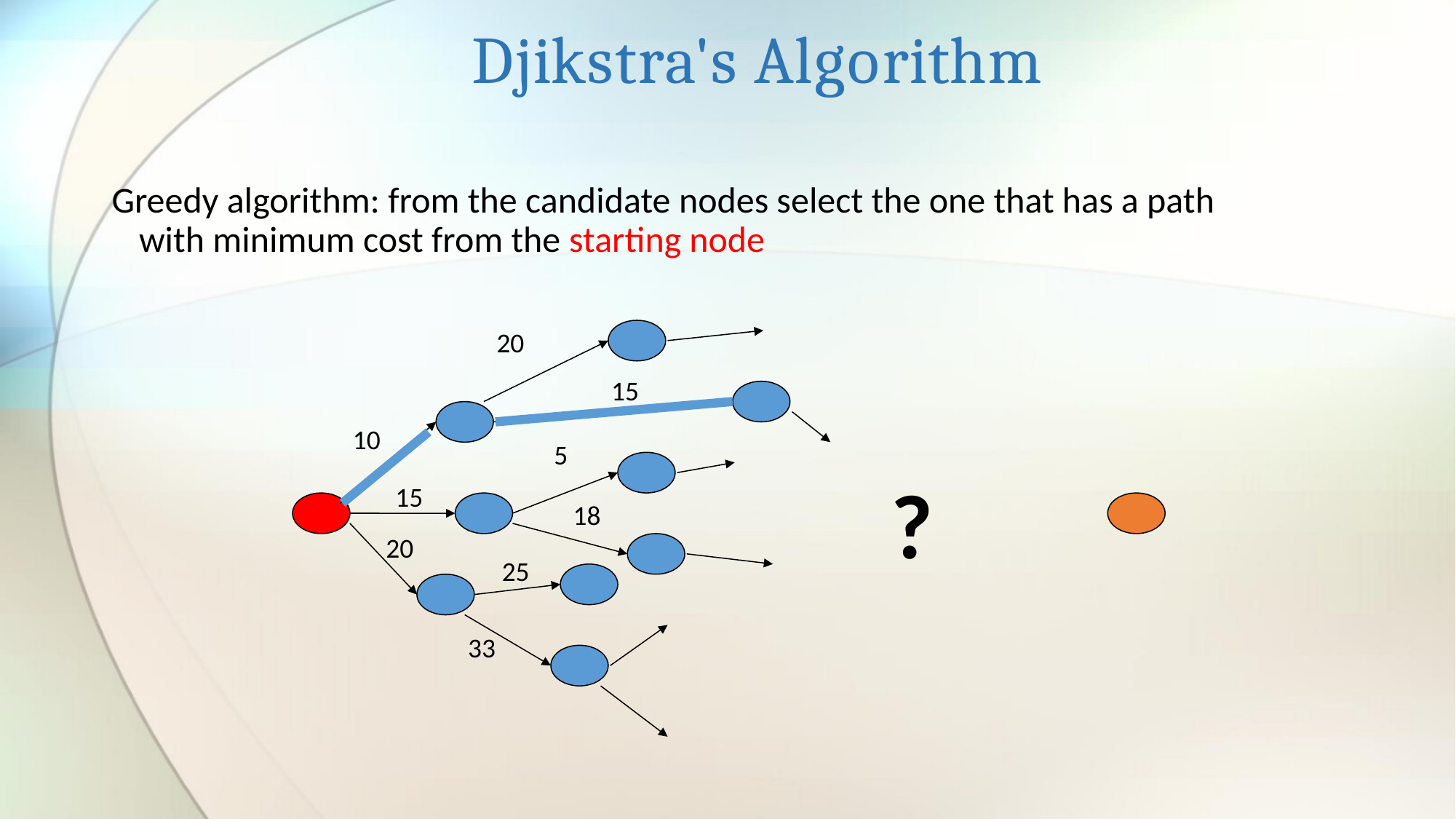

# Djikstra's Algorithm
Greedy algorithm: from the candidate nodes select the one that has a path with minimum cost from the starting node
20

15

10

5

?

15

18

20

25

33